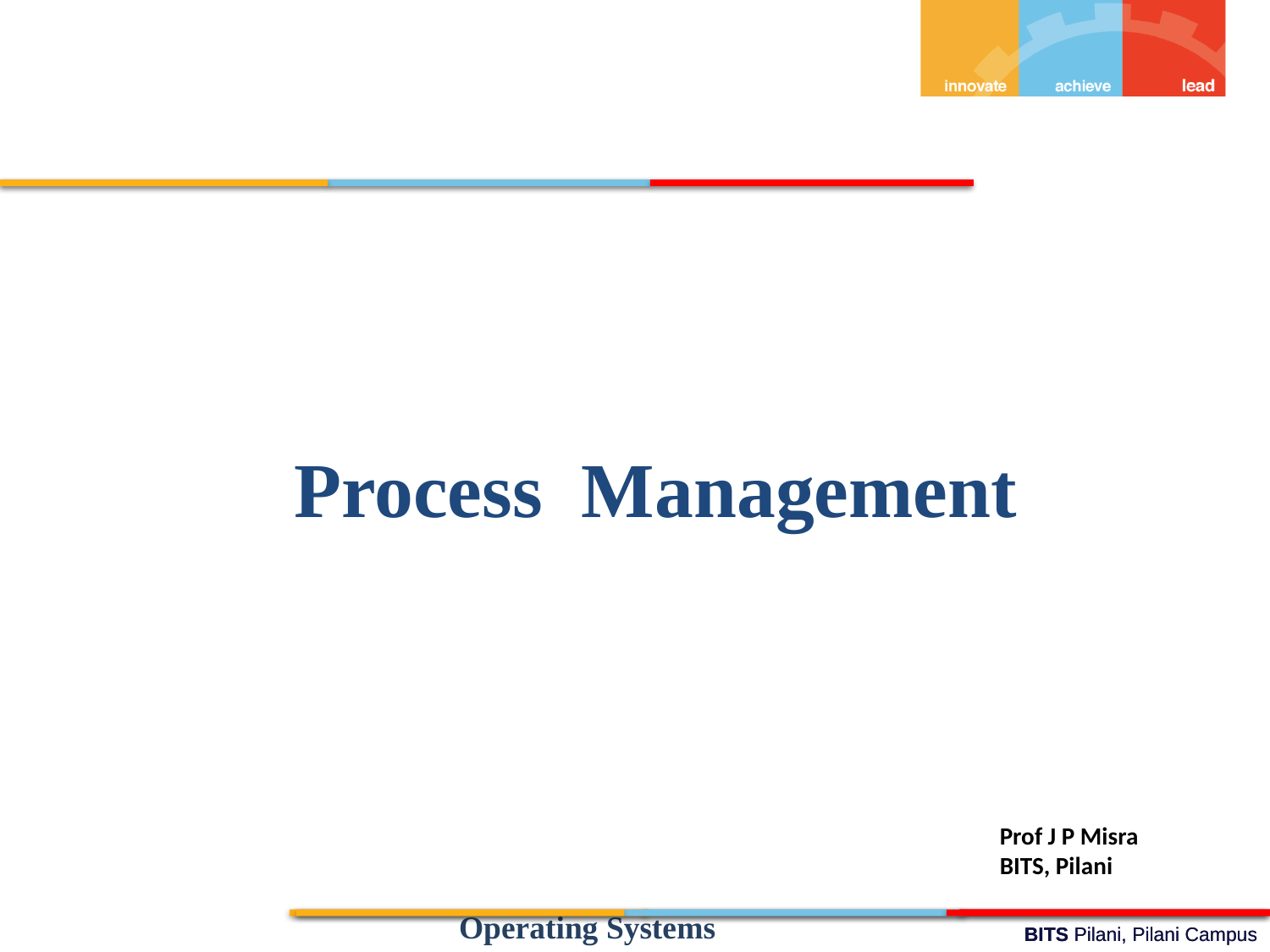

Process  Management
Prof J P Misra
BITS, Pilani